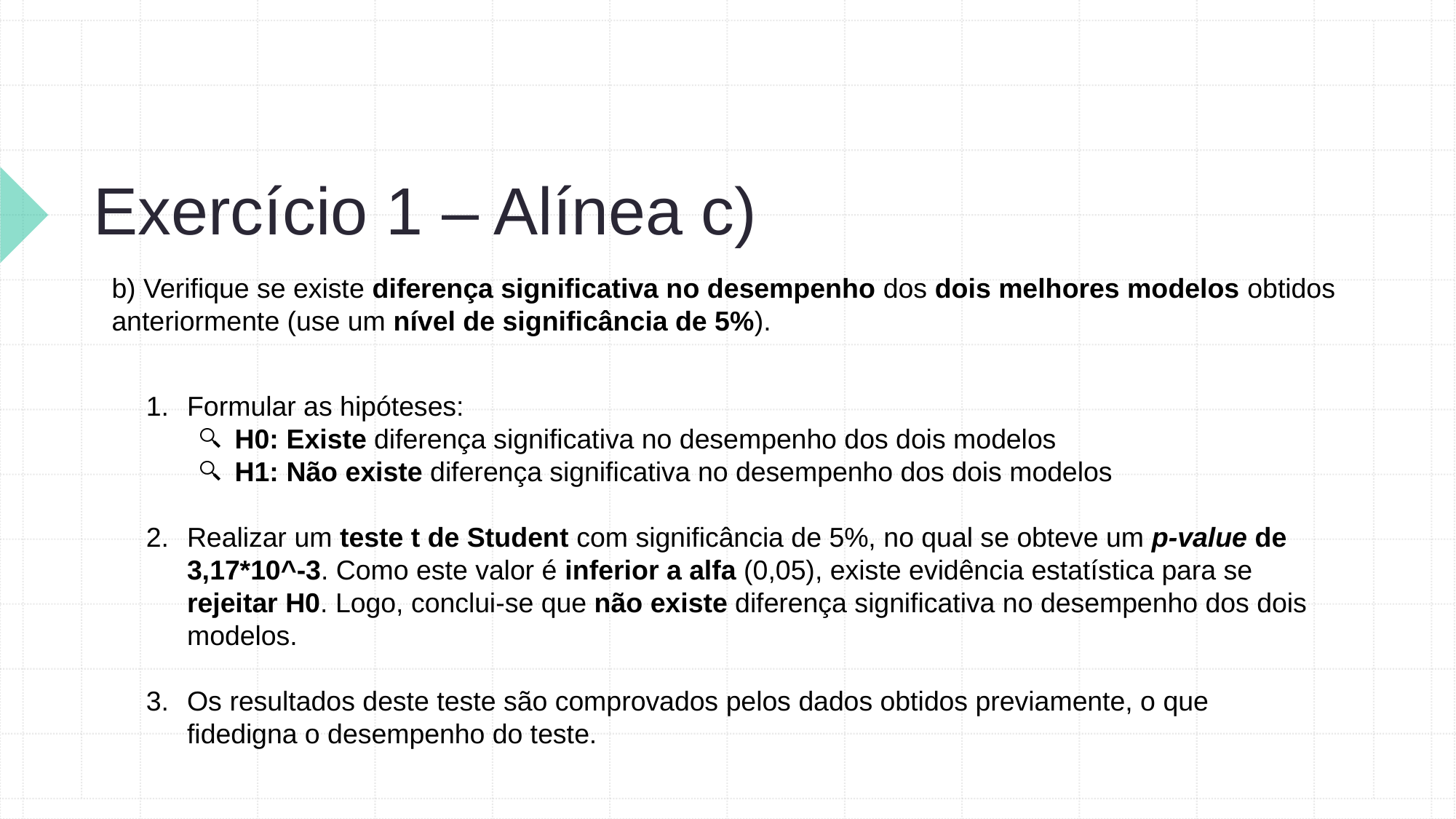

# Exercício 1 – Alínea c)
b) Verifique se existe diferença significativa no desempenho dos dois melhores modelos obtidos anteriormente (use um nível de significância de 5%).
Formular as hipóteses:
H0: Existe diferença significativa no desempenho dos dois modelos
H1: Não existe diferença significativa no desempenho dos dois modelos

Realizar um teste t de Student com significância de 5%, no qual se obteve um p-value de 3,17*10^-3. Como este valor é inferior a alfa (0,05), existe evidência estatística para se rejeitar H0. Logo, conclui-se que não existe diferença significativa no desempenho dos dois modelos.

Os resultados deste teste são comprovados pelos dados obtidos previamente, o que fidedigna o desempenho do teste.